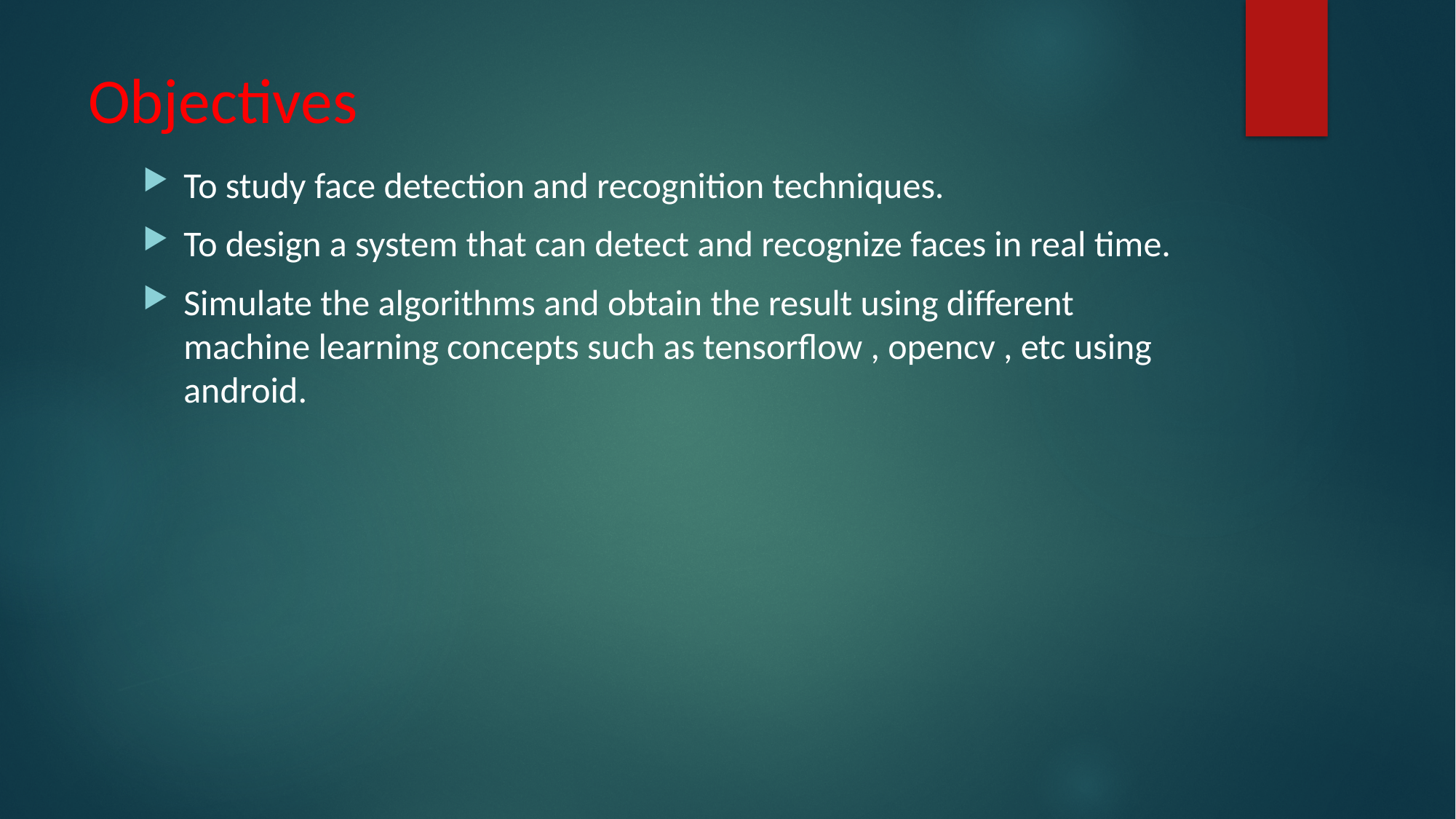

# Objectives
To study face detection and recognition techniques.
To design a system that can detect and recognize faces in real time.
Simulate the algorithms and obtain the result using different machine learning concepts such as tensorflow , opencv , etc using android.